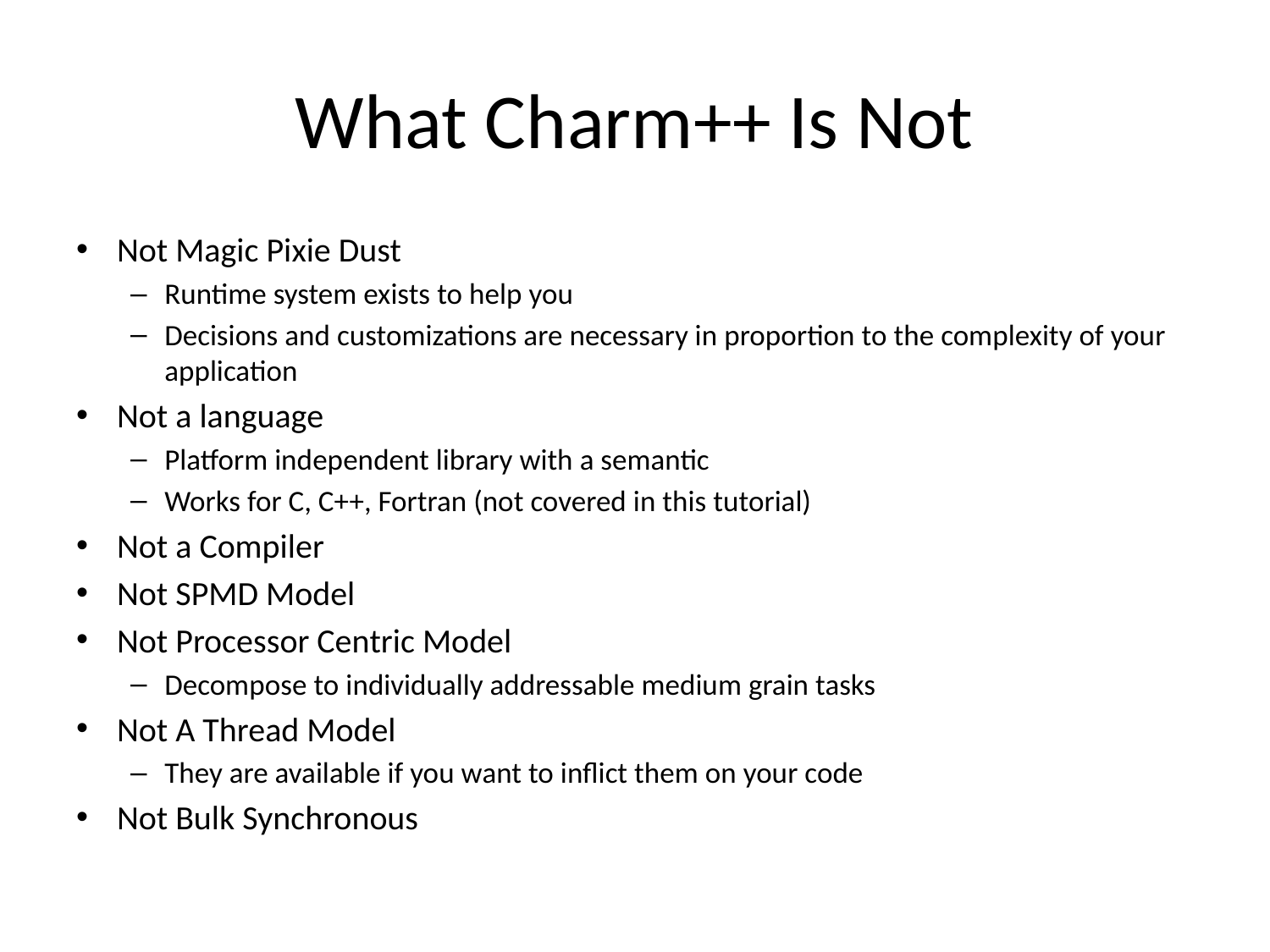

# What Charm++ Is Not
Not Magic Pixie Dust
Runtime system exists to help you
Decisions and customizations are necessary in proportion to the complexity of your application
Not a language
Platform independent library with a semantic
Works for C, C++, Fortran (not covered in this tutorial)
Not a Compiler
Not SPMD Model
Not Processor Centric Model
Decompose to individually addressable medium grain tasks
Not A Thread Model
They are available if you want to inflict them on your code
Not Bulk Synchronous